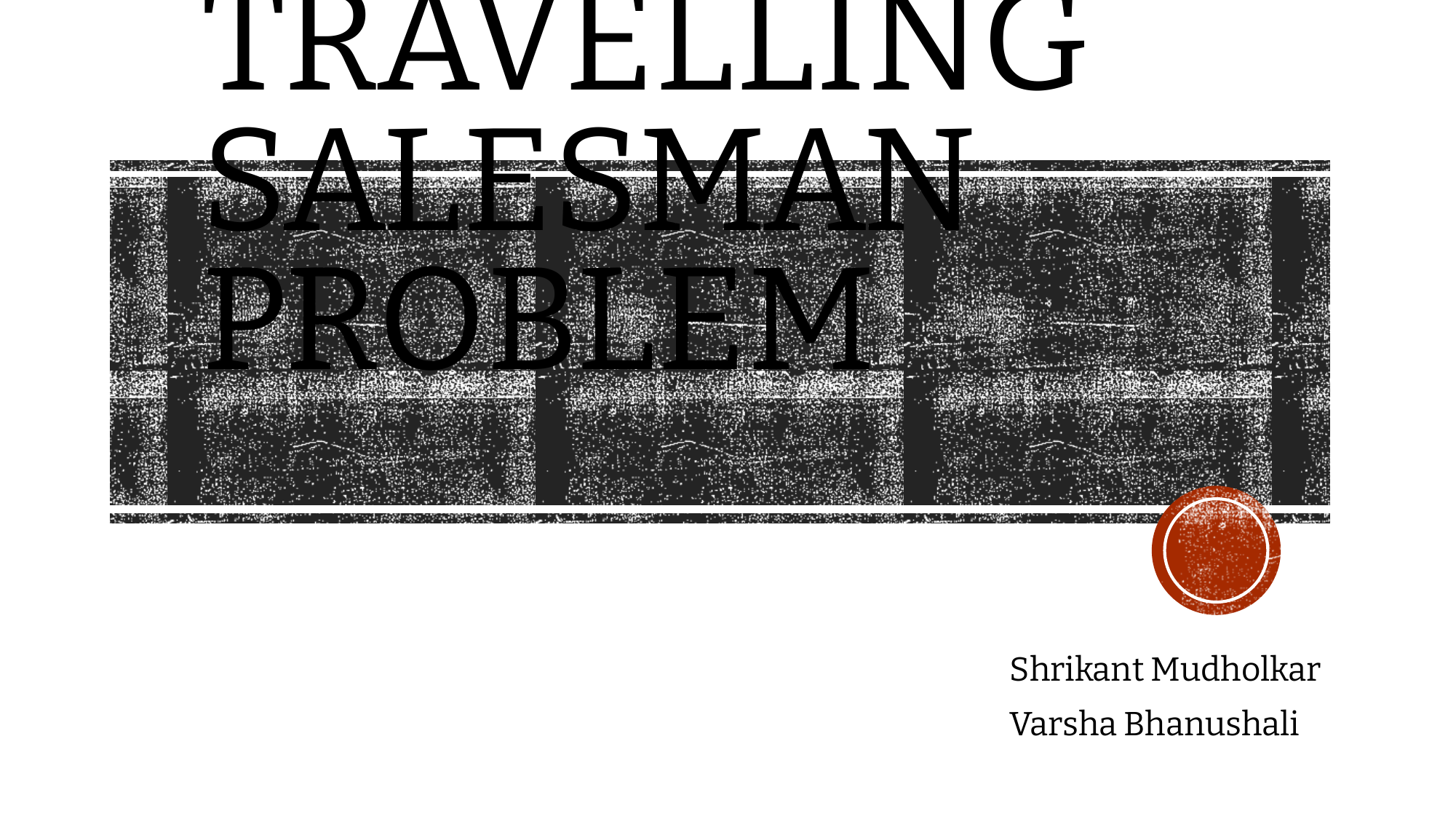

# Travelling Salesman Problem
Shrikant Mudholkar
Varsha Bhanushali